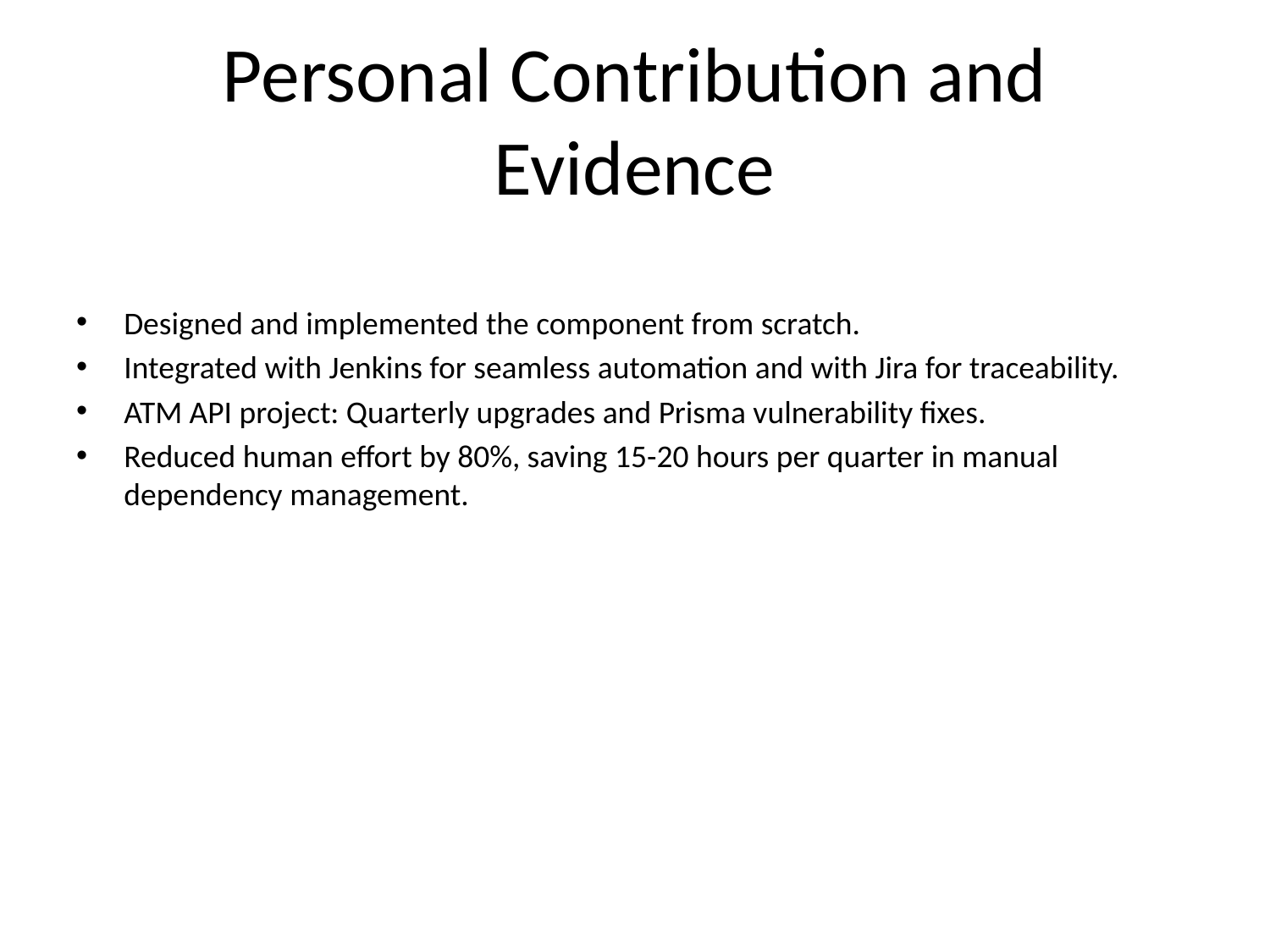

# Personal Contribution and Evidence

Designed and implemented the component from scratch.
Integrated with Jenkins for seamless automation and with Jira for traceability.
ATM API project: Quarterly upgrades and Prisma vulnerability fixes.
Reduced human effort by 80%, saving 15-20 hours per quarter in manual dependency management.